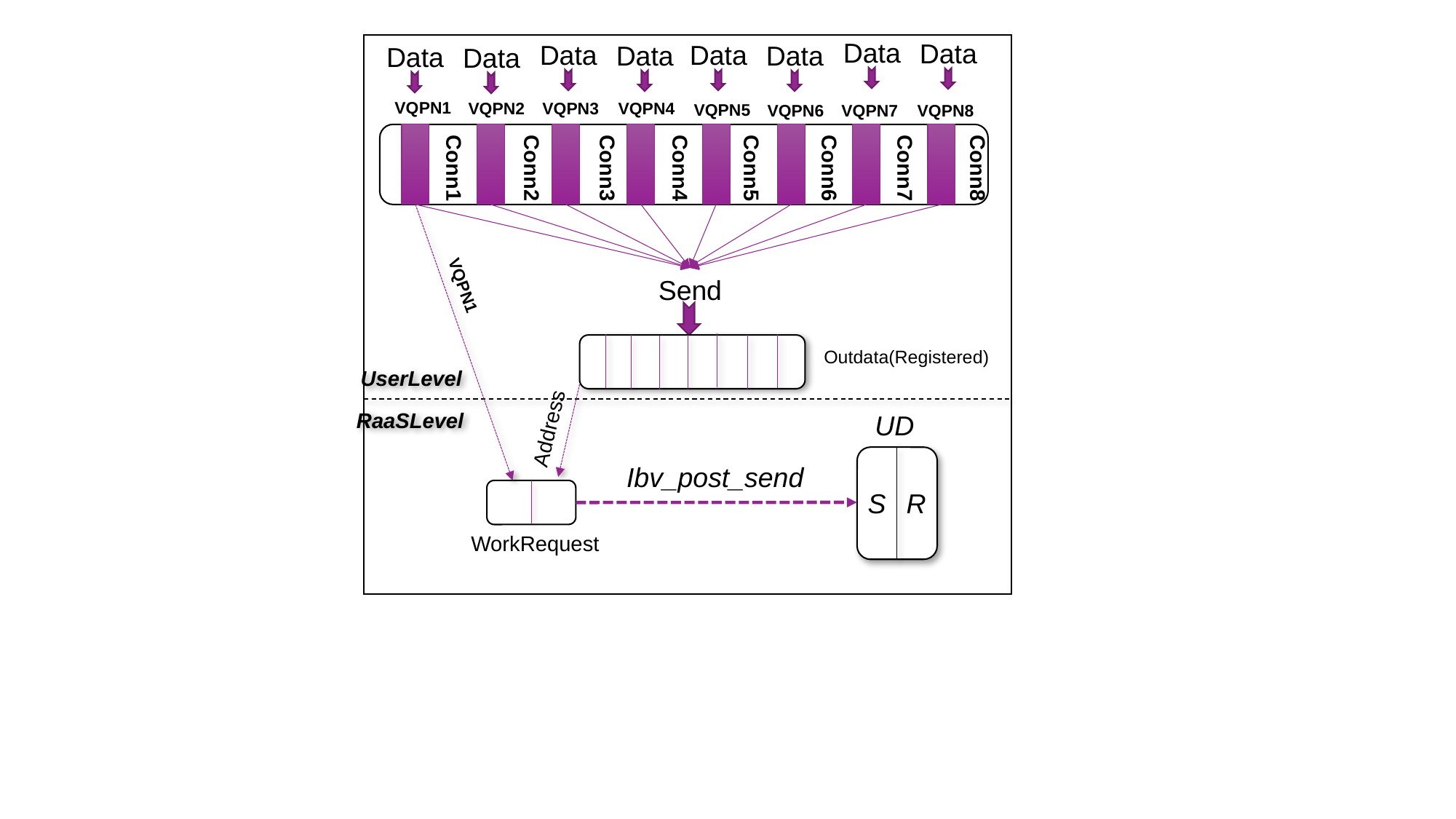

Data
Data
Data
Data
Data
Data

Data
Data

VQPN1
VQPN2
VQPN3
VQPN4
VQPN5
VQPN6
VQPN7
VQPN8

Conn1
Conn2
Conn3
Conn4
Conn5
Conn6
Conn7
Conn8
Send
VQPN1

Outdata(Registered)
UserLevel
RaaSLevel
UD
Address

Ibv_post_send

S
R
WorkRequest